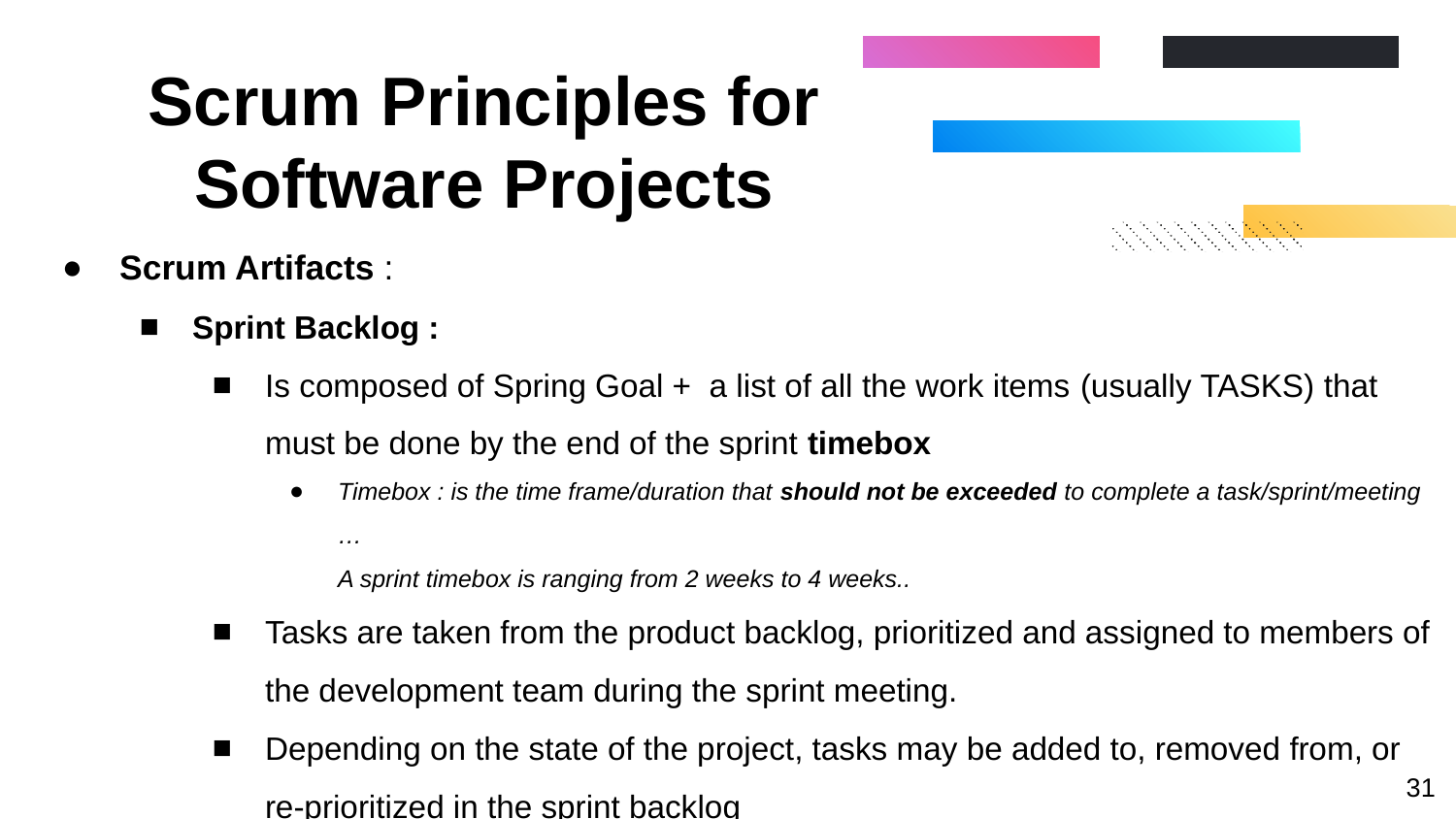

# Scrum Principles for Software Projects
Scrum Artifacts :
Sprint Backlog :
Is composed of Spring Goal +  a list of all the work items (usually TASKS) that must be done by the end of the sprint timebox
Timebox : is the time frame/duration that should not be exceeded to complete a task/sprint/meeting …
A sprint timebox is ranging from 2 weeks to 4 weeks..
Tasks are taken from the product backlog, prioritized and assigned to members of the development team during the sprint meeting.
Depending on the state of the project, tasks may be added to, removed from, or re-prioritized in the sprint backlog

31